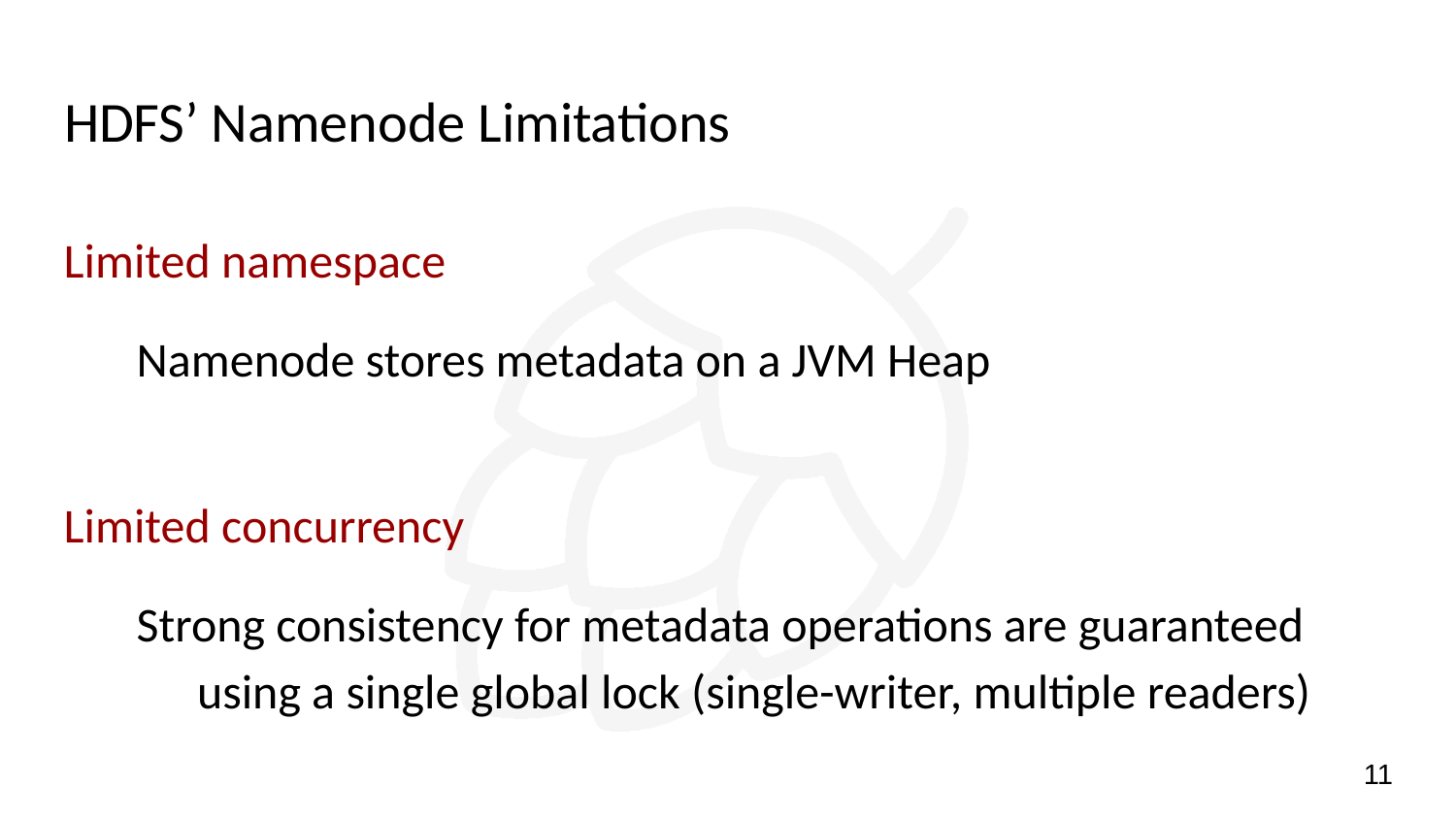

# HDFS’ Namenode Limitations
Limited namespace
Namenode stores metadata on a JVM Heap
Limited concurrency
Strong consistency for metadata operations are guaranteed using a single global lock (single-writer, multiple readers)
11